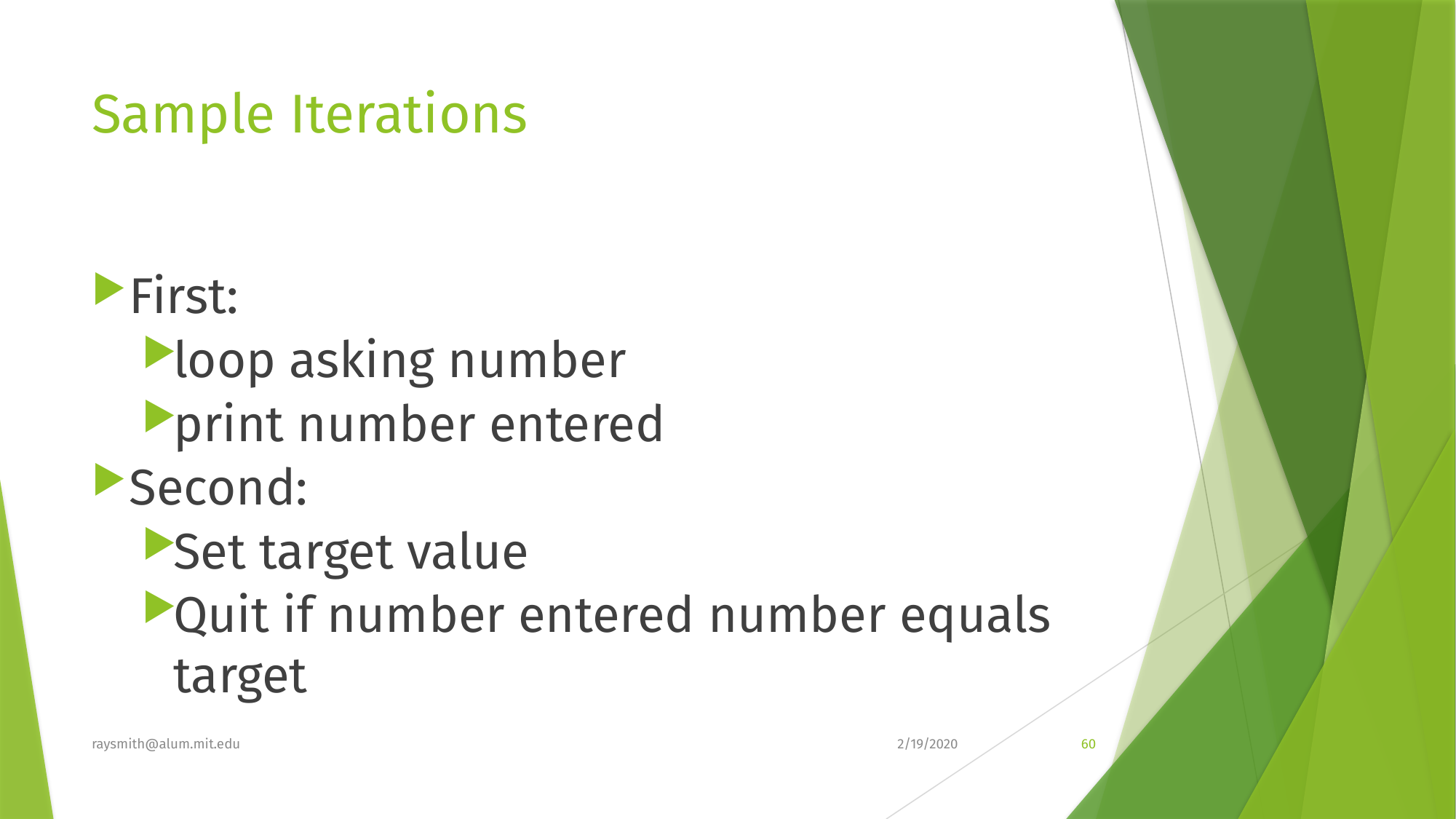

# Sample Iterations
First:
loop asking number
print number entered
Second:
Set target value
Quit if number entered number equals target

raysmith@alum.mit.edu
2/19/2020
60